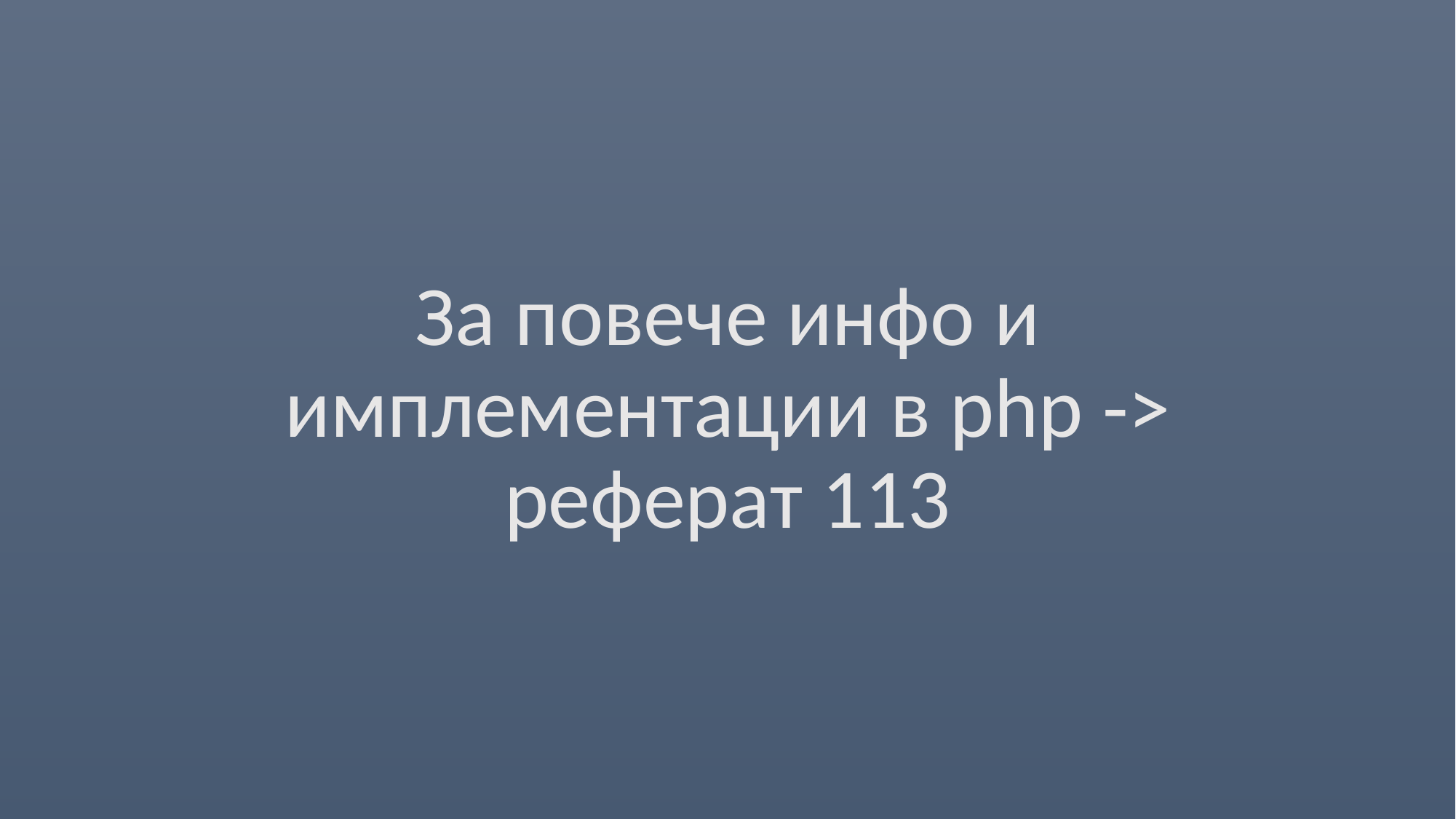

# За повече инфо и имплементации в php -> реферат 113